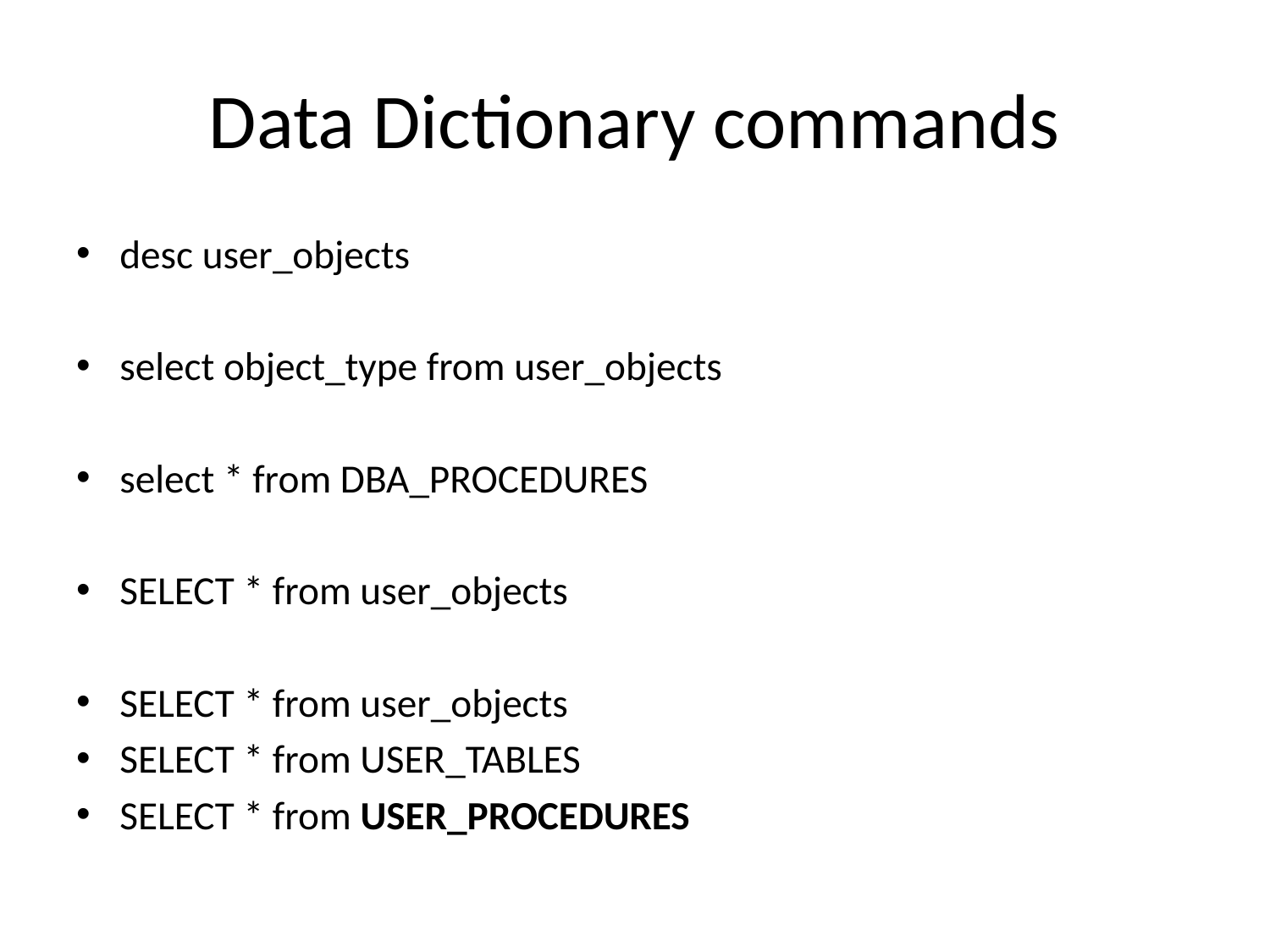

# Data Dictionary commands
desc user_objects

select object_type from user_objects

select * from DBA_PROCEDURES

SELECT * from user_objects

SELECT * from user_objects
SELECT * from USER_TABLES
SELECT * from USER_PROCEDURES